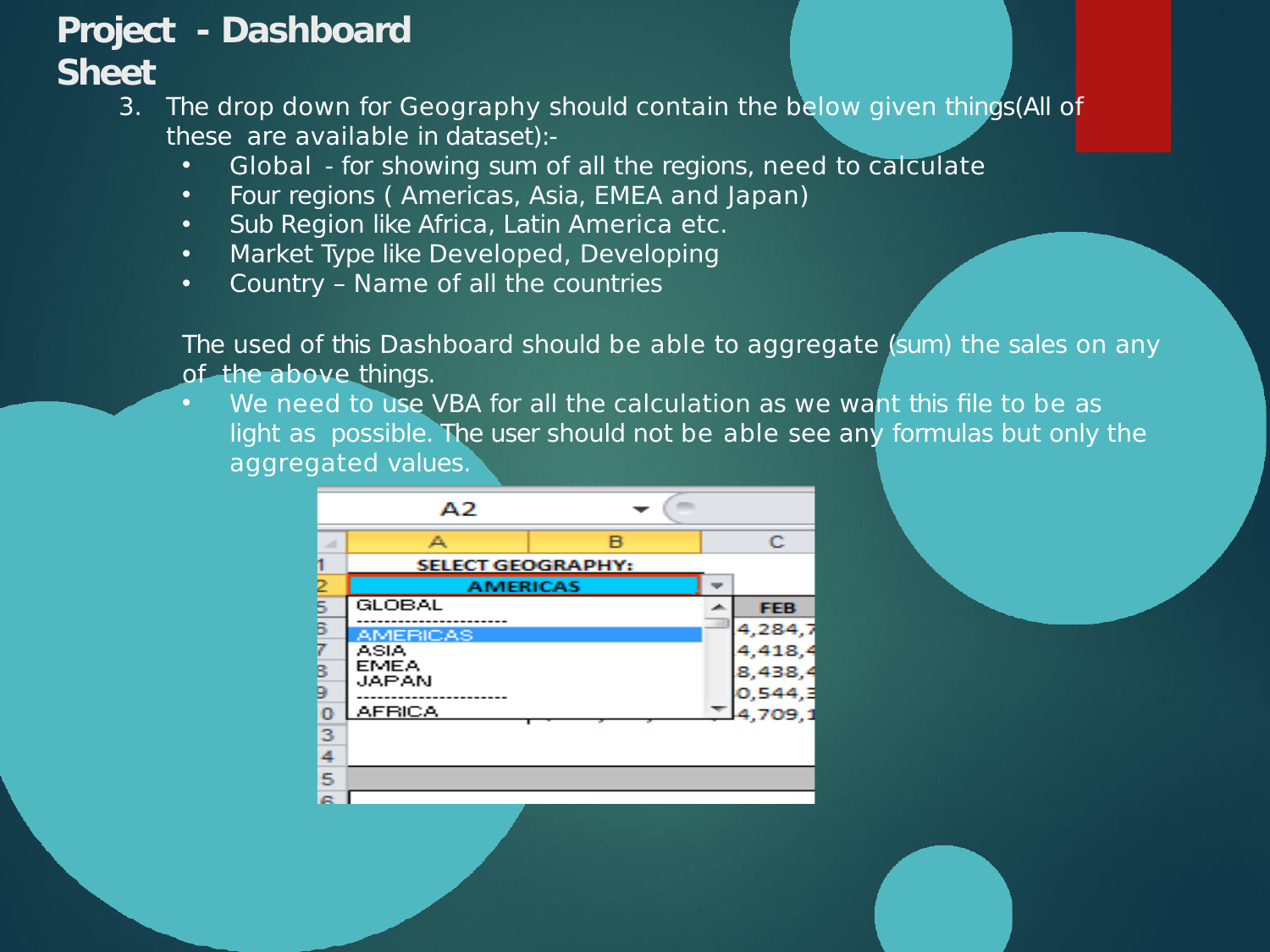

# Project	- Dashboard Sheet
The drop down for Geography should contain the below given things(All of these  are available in dataset):-
Global - for showing sum of all the regions, need to calculate
Four regions ( Americas, Asia, EMEA and Japan)
Sub Region like Africa, Latin America etc.
Market Type like Developed, Developing
Country – Name of all the countries

The used of this Dashboard should be able to aggregate (sum) the sales on any of  the above things.
We need to use VBA for all the calculation as we want this file to be as light as  possible. The user should not be able see any formulas but only the  aggregated values.